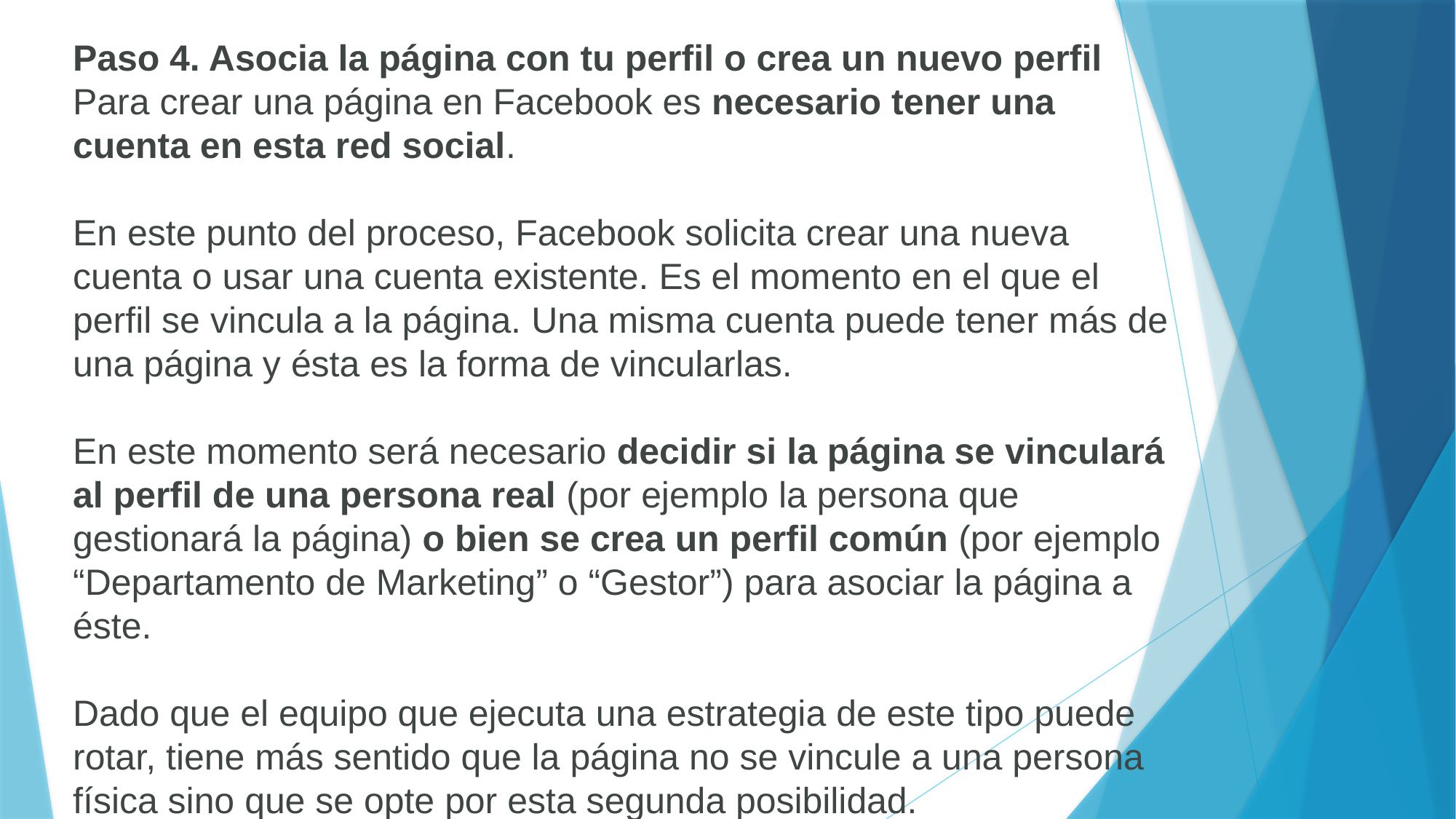

Paso 4. Asocia la página con tu perfil o crea un nuevo perfil
Para crear una página en Facebook es necesario tener una cuenta en esta red social.

En este punto del proceso, Facebook solicita crear una nueva cuenta o usar una cuenta existente. Es el momento en el que el perfil se vincula a la página. Una misma cuenta puede tener más de una página y ésta es la forma de vincularlas.

En este momento será necesario decidir si la página se vinculará al perfil de una persona real (por ejemplo la persona que gestionará la página) o bien se crea un perfil común (por ejemplo “Departamento de Marketing” o “Gestor”) para asociar la página a éste.

Dado que el equipo que ejecuta una estrategia de este tipo puede rotar, tiene más sentido que la página no se vincule a una persona física sino que se opte por esta segunda posibilidad.